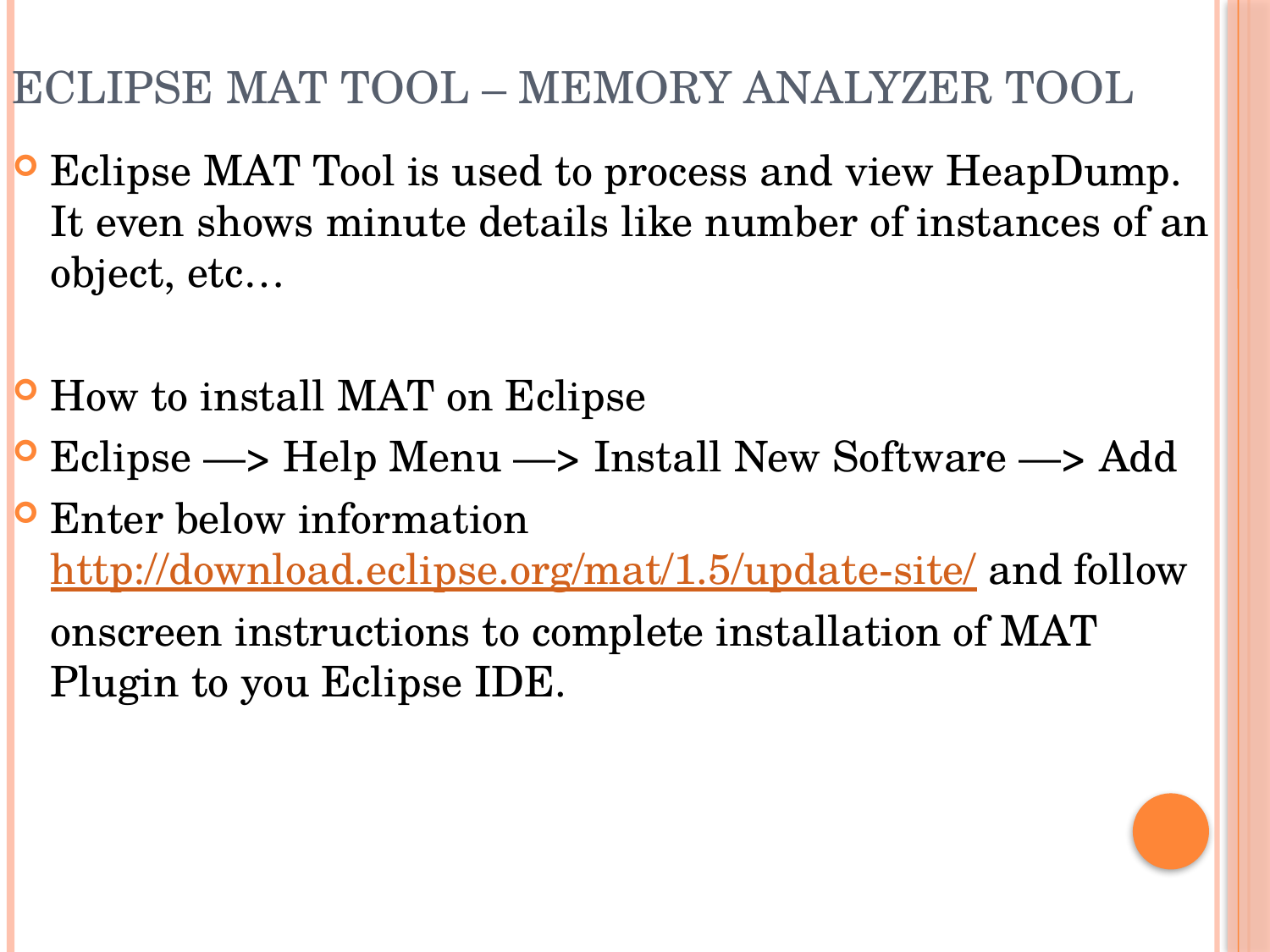

Eclipse MAT Tool – Memory Analyzer Tool
Eclipse MAT Tool is used to process and view HeapDump. It even shows minute details like number of instances of an object, etc…

How to install MAT on Eclipse
Eclipse —> Help Menu —> Install New Software —> Add
Enter below information http://download.eclipse.org/mat/1.5/update-site/ and follow onscreen instructions to complete installation of MAT Plugin to you Eclipse IDE.